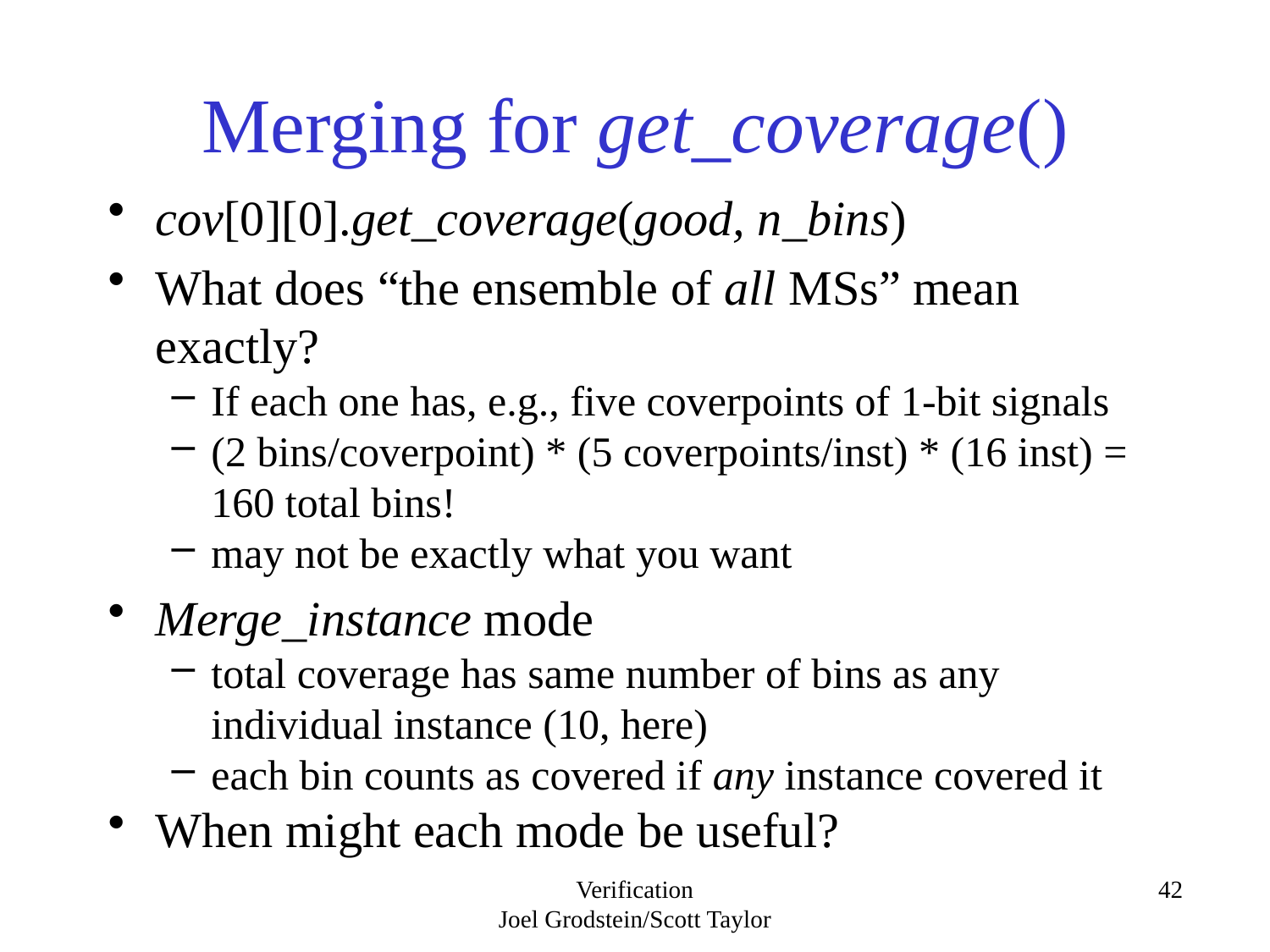

# Merging for get_coverage()
cov[0][0].get_coverage(good, n_bins)
What does “the ensemble of all MSs” mean exactly?
If each one has, e.g., five coverpoints of 1-bit signals
(2 bins/coverpoint) * (5 coverpoints/inst) * (16 inst) = 160 total bins!
may not be exactly what you want
Merge_instance mode
total coverage has same number of bins as any individual instance (10, here)
each bin counts as covered if any instance covered it
When might each mode be useful?

Verification
Joel Grodstein/Scott Taylor